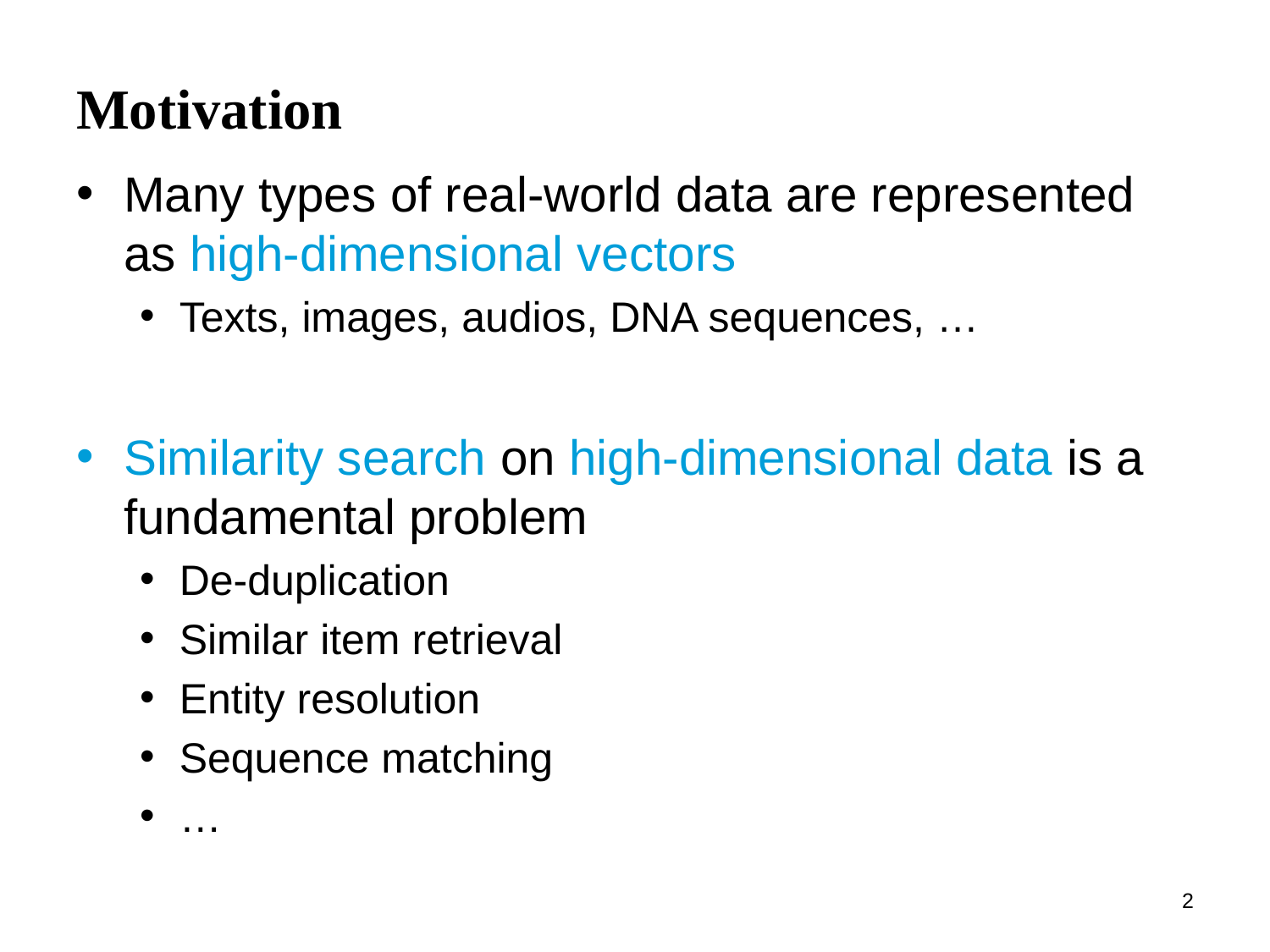

# Motivation
Many types of real-world data are represented as high-dimensional vectors
Texts, images, audios, DNA sequences, …

Similarity search on high-dimensional data is a fundamental problem
De-duplication
Similar item retrieval
Entity resolution
Sequence matching
…

2